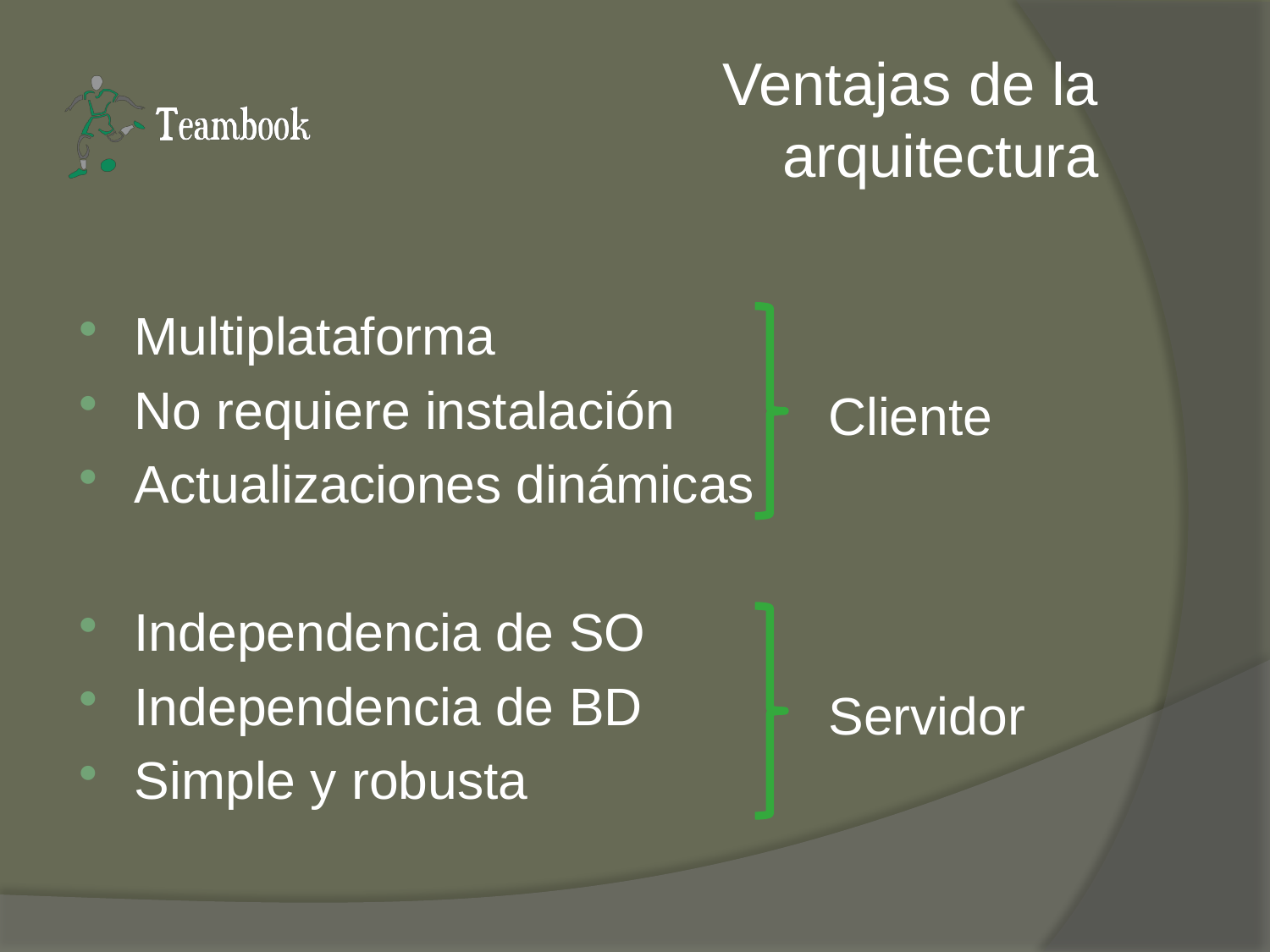

# Ventajas de la arquitectura

Multiplataforma
No requiere instalación
Actualizaciones dinámicas

Independencia de SO
Independencia de BD
Simple y robusta

Cliente

Servidor